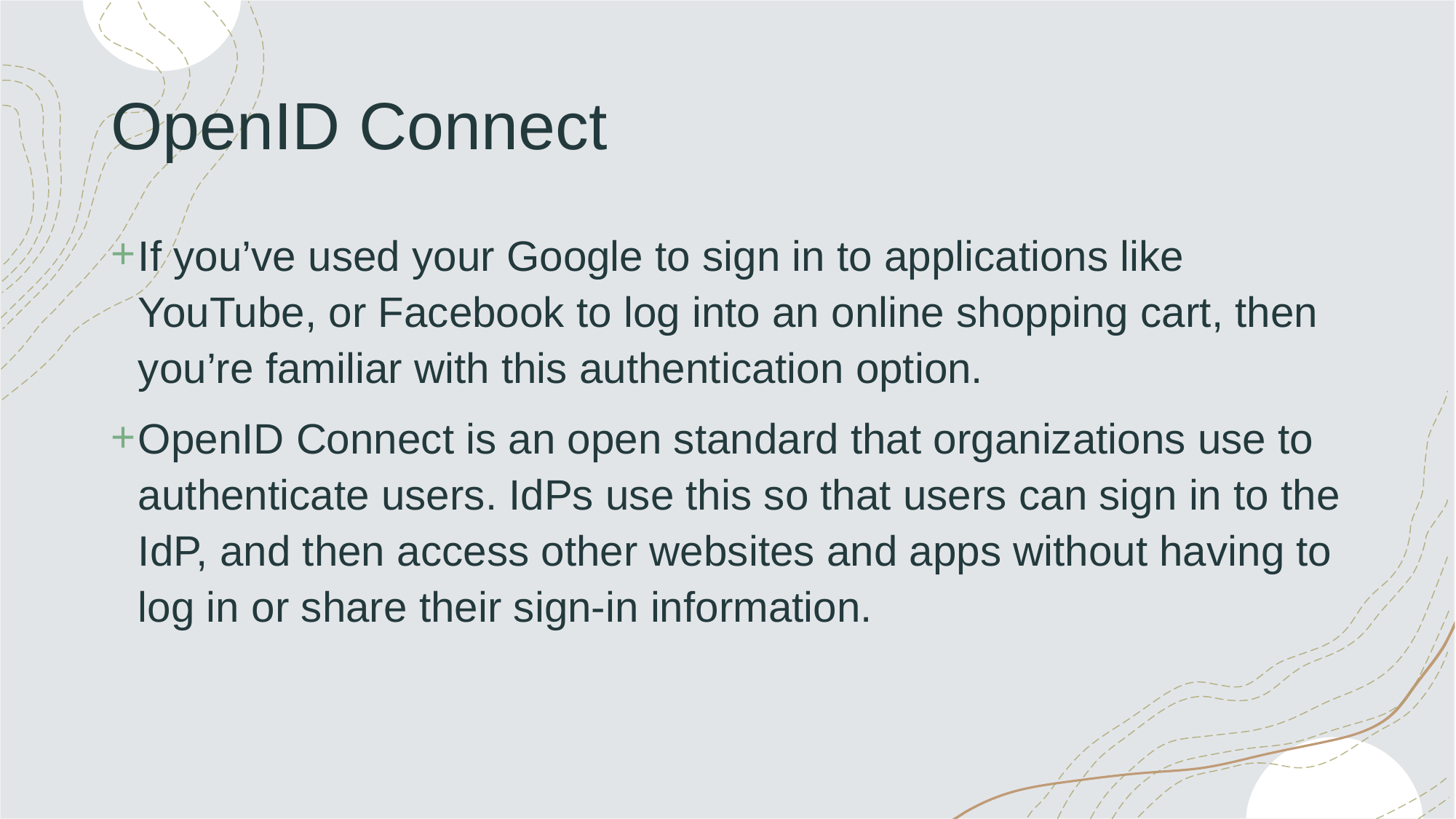

# OpenID Connect
If you’ve used your Google to sign in to applications like YouTube, or Facebook to log into an online shopping cart, then you’re familiar with this authentication option.
OpenID Connect is an open standard that organizations use to authenticate users. IdPs use this so that users can sign in to the IdP, and then access other websites and apps without having to log in or share their sign-in information.